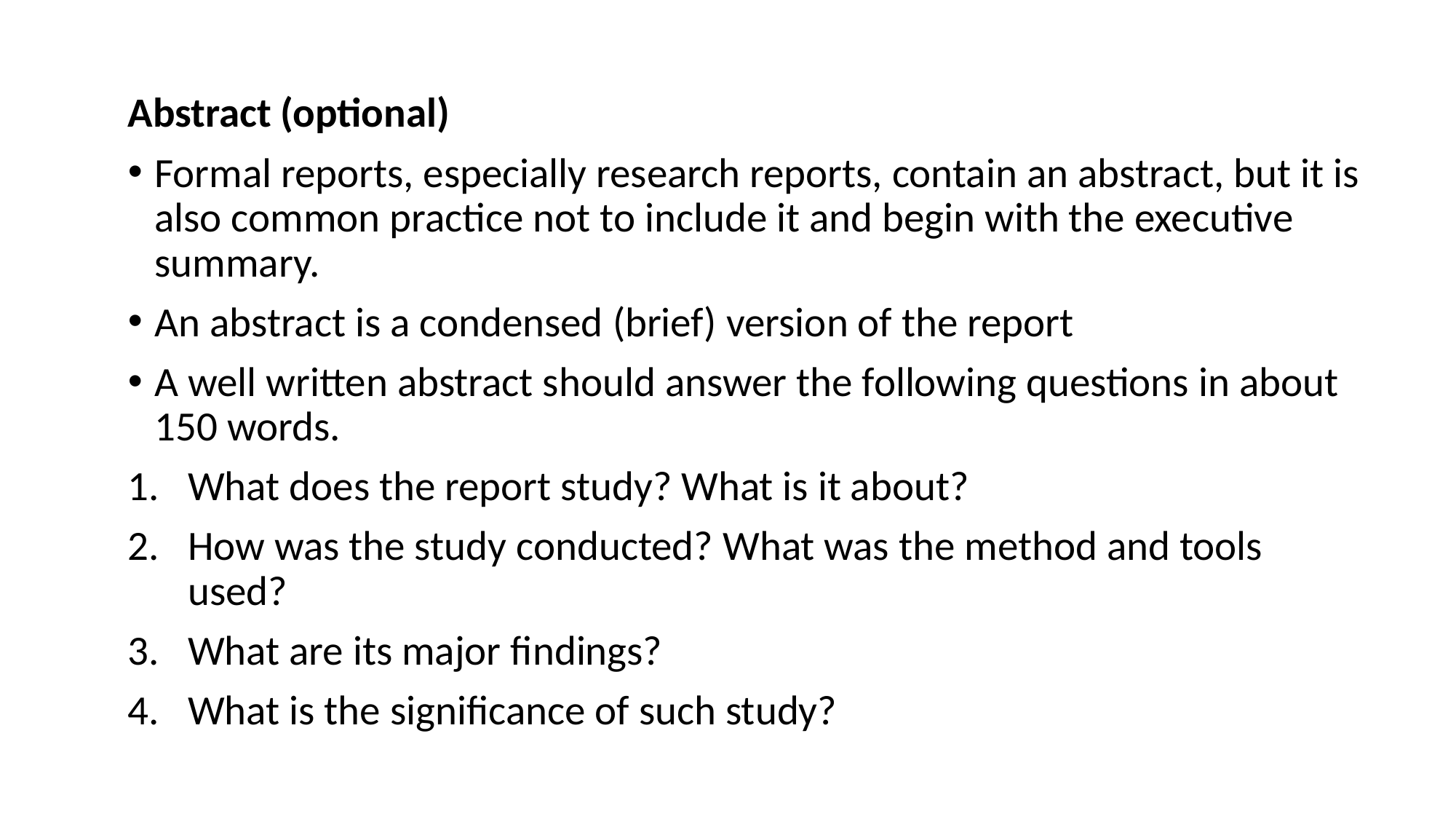

Abstract (optional)
Formal reports, especially research reports, contain an abstract, but it is also common practice not to include it and begin with the executive summary.
An abstract is a condensed (brief) version of the report
A well written abstract should answer the following questions in about 150 words.
What does the report study? What is it about?
How was the study conducted? What was the method and tools used?
What are its major findings?
What is the significance of such study?